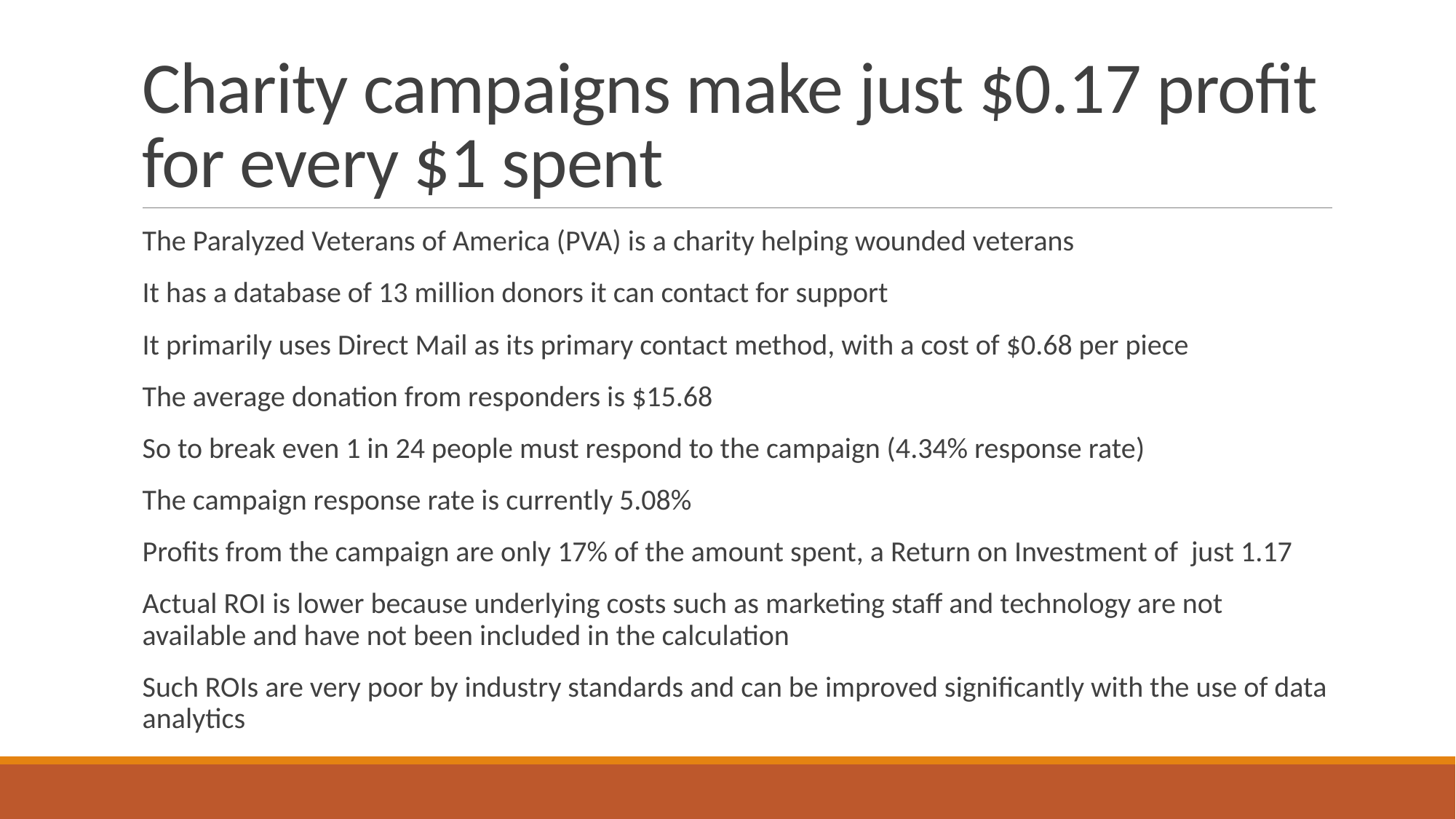

# Charity campaigns make just $0.17 profit for every $1 spent
The Paralyzed Veterans of America (PVA) is a charity helping wounded veterans
It has a database of 13 million donors it can contact for support
It primarily uses Direct Mail as its primary contact method, with a cost of $0.68 per piece
The average donation from responders is $15.68
So to break even 1 in 24 people must respond to the campaign (4.34% response rate)
The campaign response rate is currently 5.08%
Profits from the campaign are only 17% of the amount spent, a Return on Investment of  just 1.17
Actual ROI is lower because underlying costs such as marketing staff and technology are not available and have not been included in the calculation
Such ROIs are very poor by industry standards and can be improved significantly with the use of data analytics